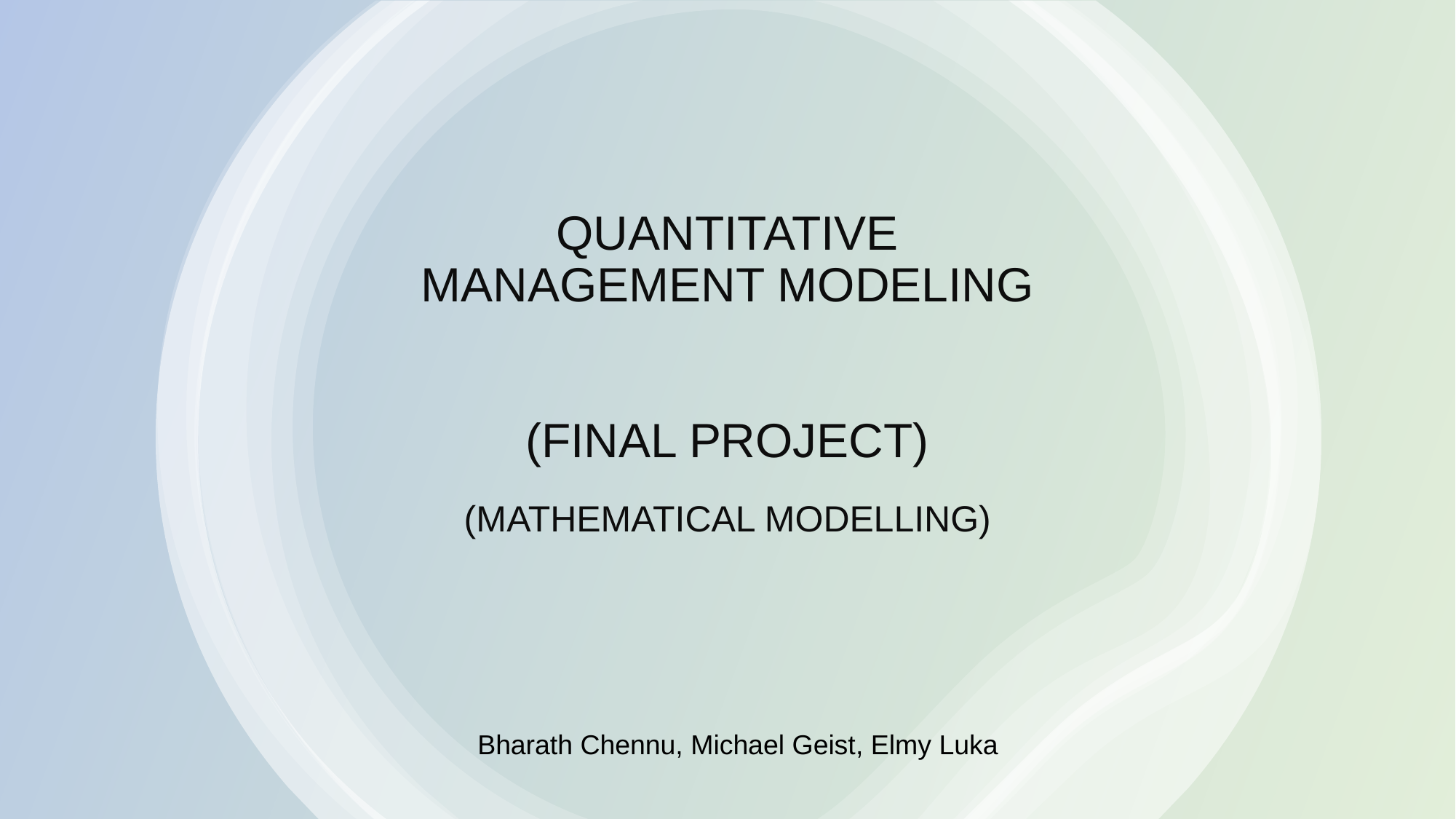

# QUANTITATIVE MANAGEMENT MODELING (FINAL PROJECT)
(MATHEMATICAL MODELLING)
Bharath Chennu, Michael Geist, Elmy Luka